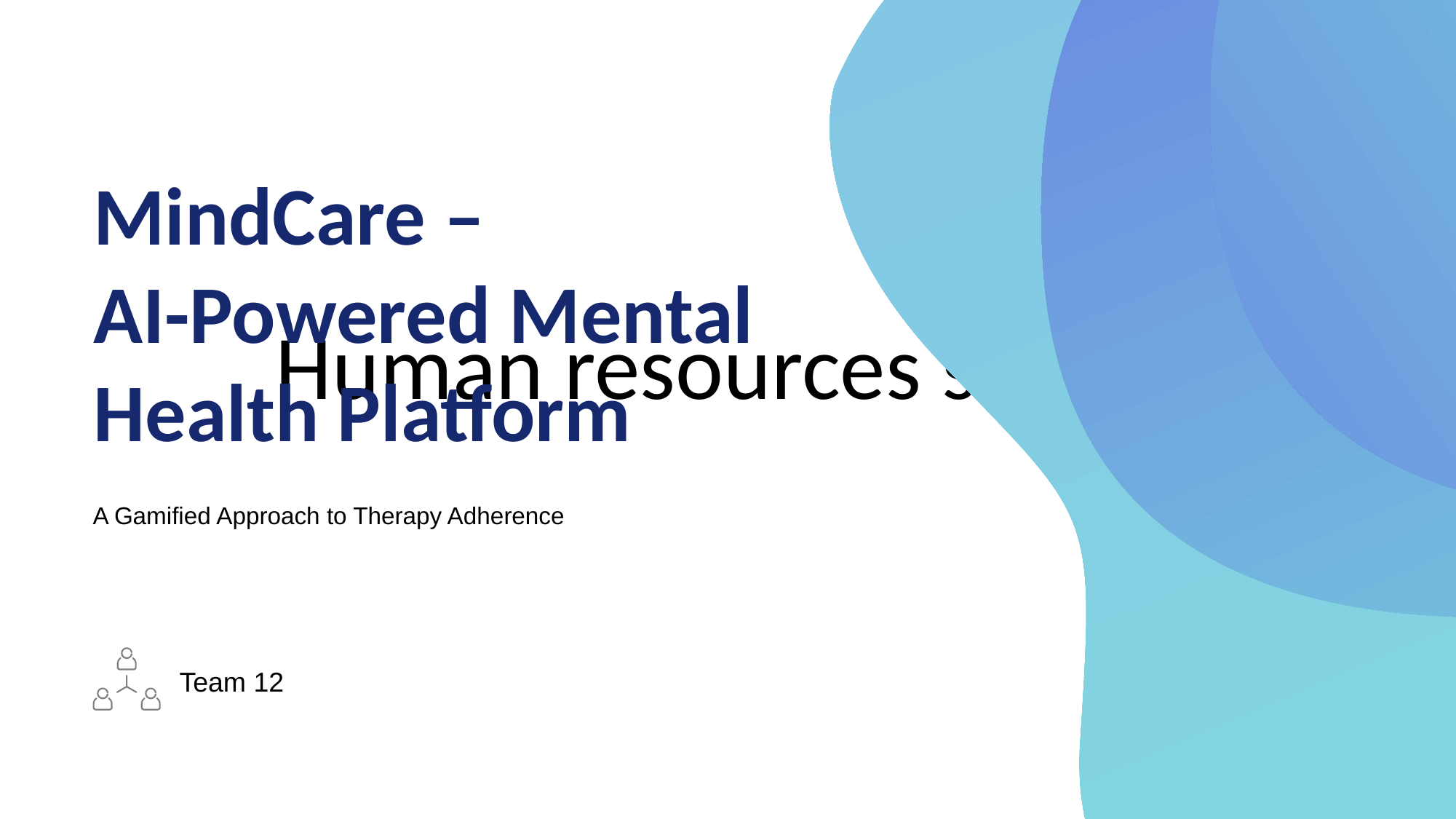

# Human resources slide 1
MindCare –
AI-Powered Mental Health Platform
A Gamified Approach to Therapy Adherence

Team 12